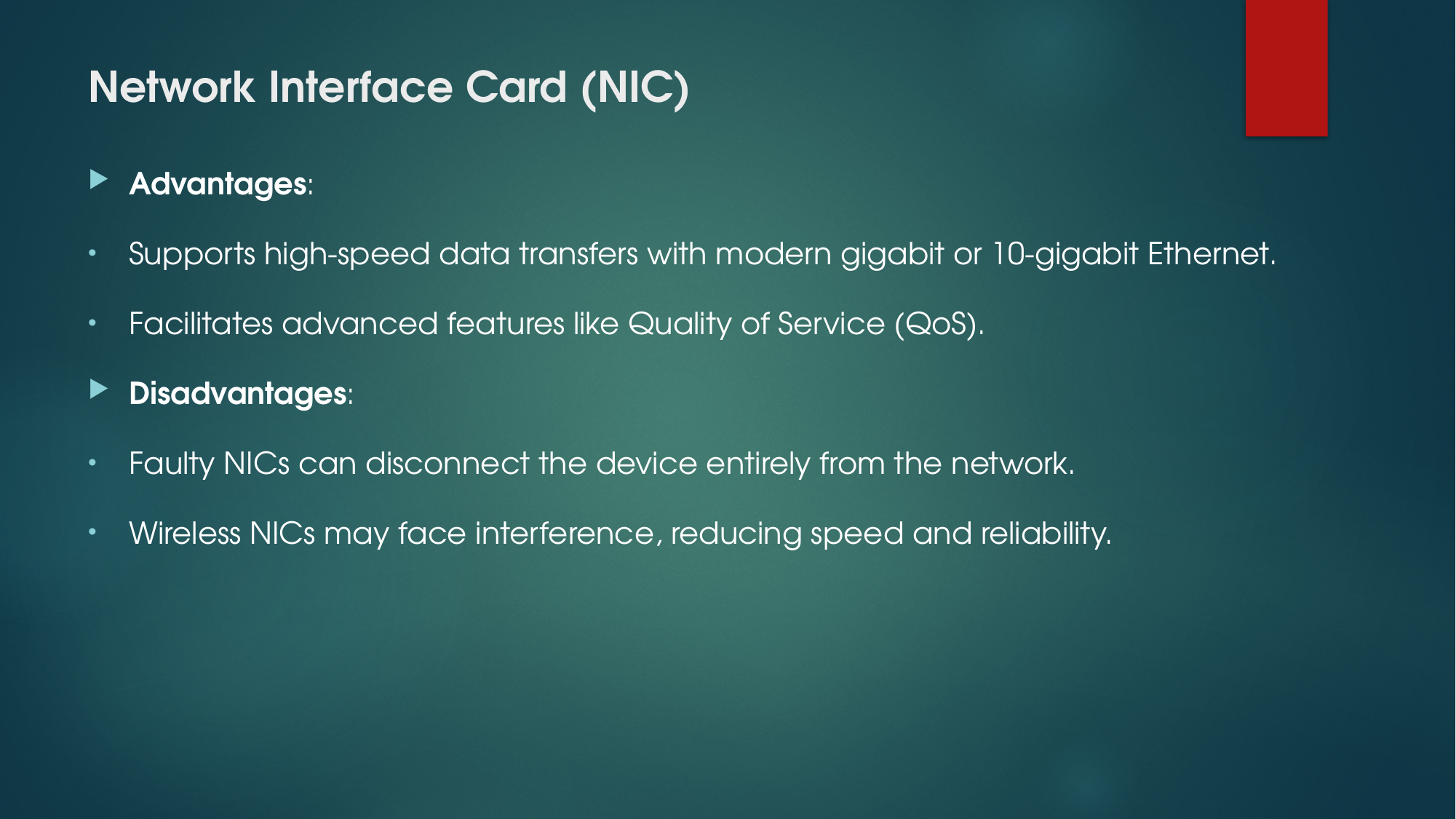

# Network Interface Card (NIC)
Advantages:
Supports high-speed data transfers with modern gigabit or 10-gigabit Ethernet.
Facilitates advanced features like Quality of Service (QoS).
Disadvantages:
Faulty NICs can disconnect the device entirely from the network.
Wireless NICs may face interference, reducing speed and reliability.